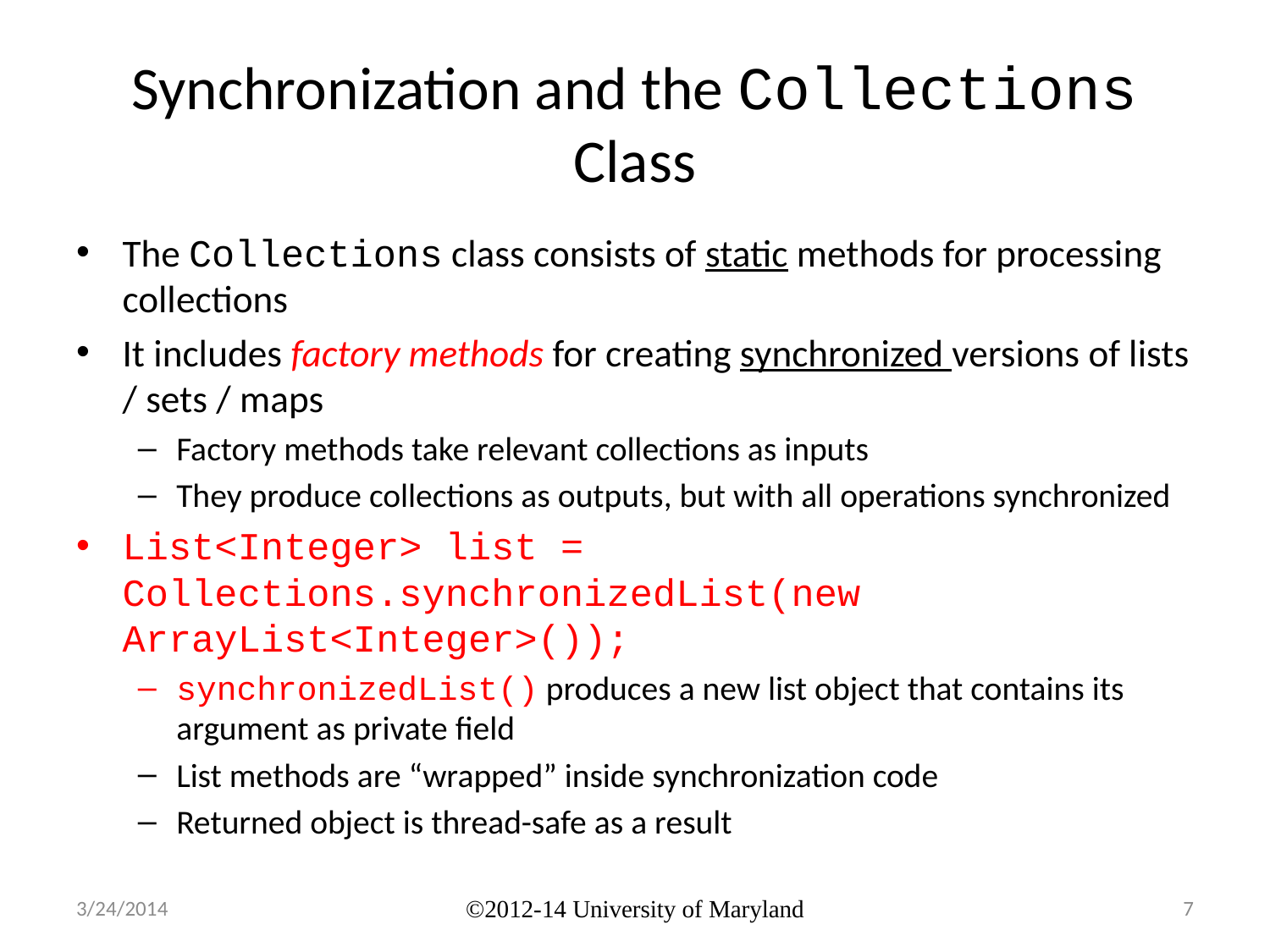

# Synchronization and the Collections Class
The Collections class consists of static methods for processing collections
It includes factory methods for creating synchronized versions of lists / sets / maps
Factory methods take relevant collections as inputs
They produce collections as outputs, but with all operations synchronized
List<Integer> list = Collections.synchronizedList(new ArrayList<Integer>());
synchronizedList() produces a new list object that contains its argument as private field
List methods are “wrapped” inside synchronization code
Returned object is thread-safe as a result
3/24/2014
©2012-14 University of Maryland
7